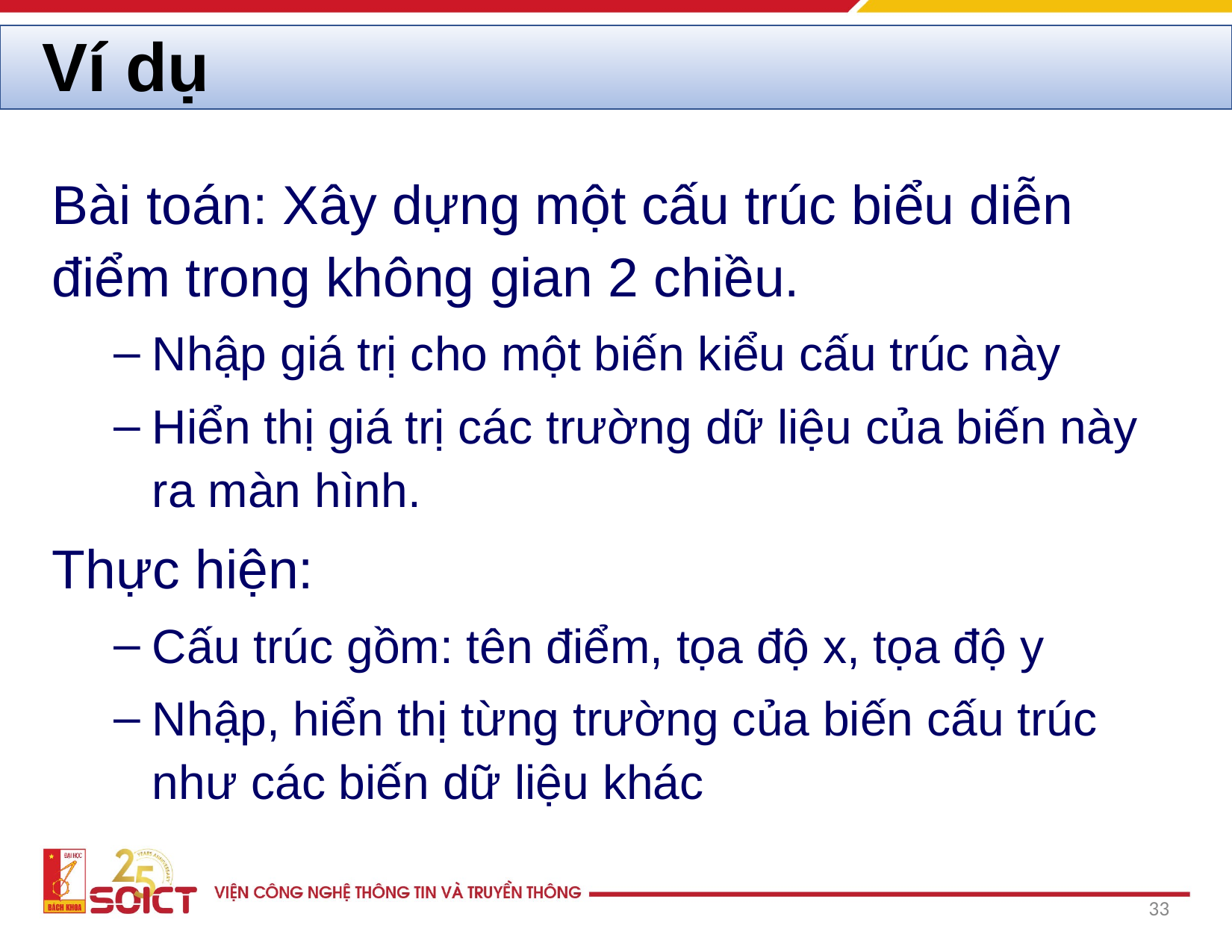

# Ví dụ

Bài toán: Xây dựng một cấu trúc biểu diễn điểm trong không gian 2 chiều.
Nhập giá trị cho một biến kiểu cấu trúc này
Hiển thị giá trị các trường dữ liệu của biến này ra màn hình.
Thực hiện:
Cấu trúc gồm: tên điểm, tọa độ x, tọa độ y
Nhập, hiển thị từng trường của biến cấu trúc như các biến dữ liệu khác

33